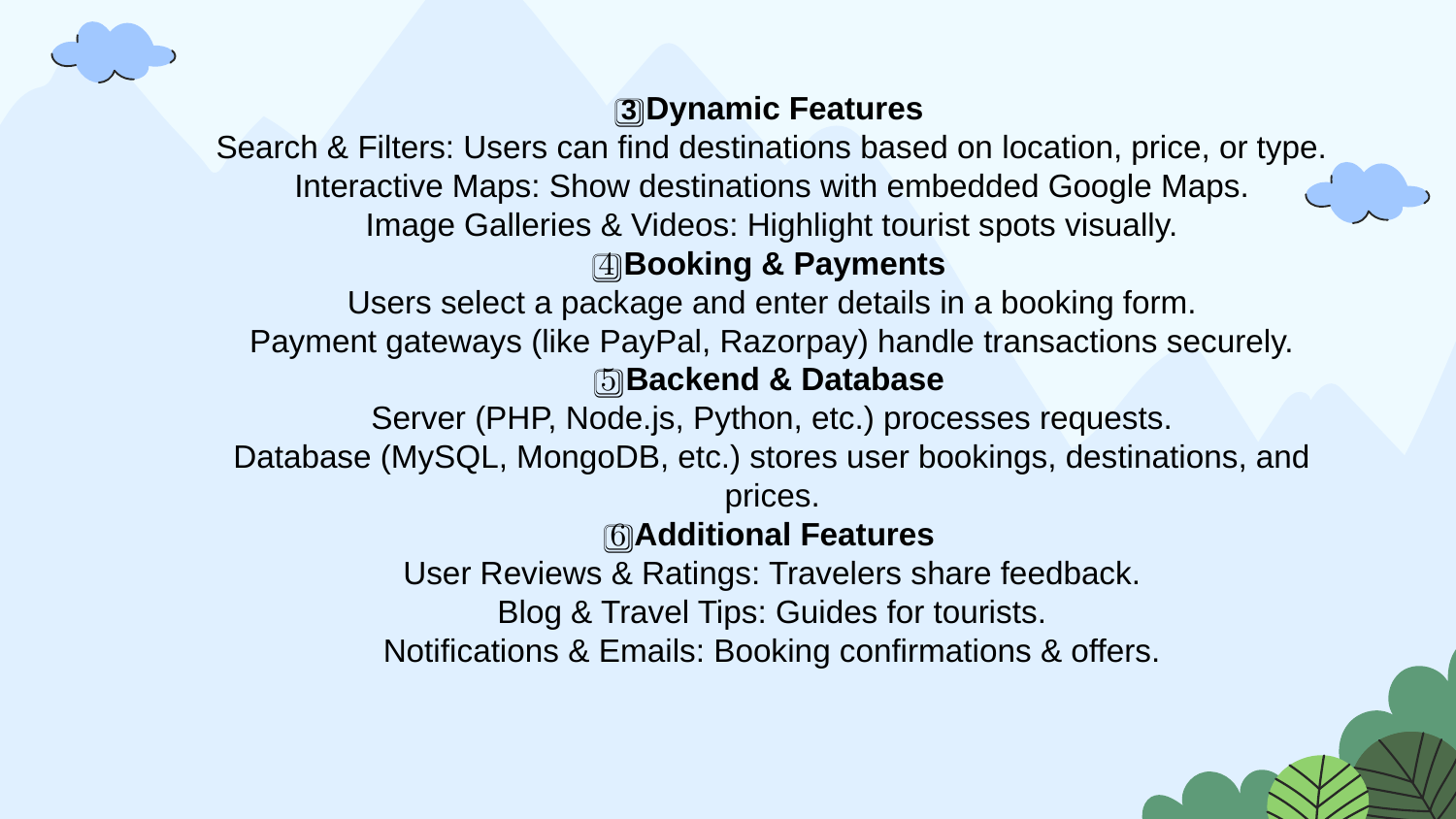

3️⃣ Dynamic Features
Search & Filters: Users can find destinations based on location, price, or type.
Interactive Maps: Show destinations with embedded Google Maps.
Image Galleries & Videos: Highlight tourist spots visually.
4️⃣ Booking & Payments
Users select a package and enter details in a booking form.
Payment gateways (like PayPal, Razorpay) handle transactions securely.
5️⃣ Backend & Database
Server (PHP, Node.js, Python, etc.) processes requests.
Database (MySQL, MongoDB, etc.) stores user bookings, destinations, and prices.
6️⃣ Additional Features
User Reviews & Ratings: Travelers share feedback.
Blog & Travel Tips: Guides for tourists.
Notifications & Emails: Booking confirmations & offers.